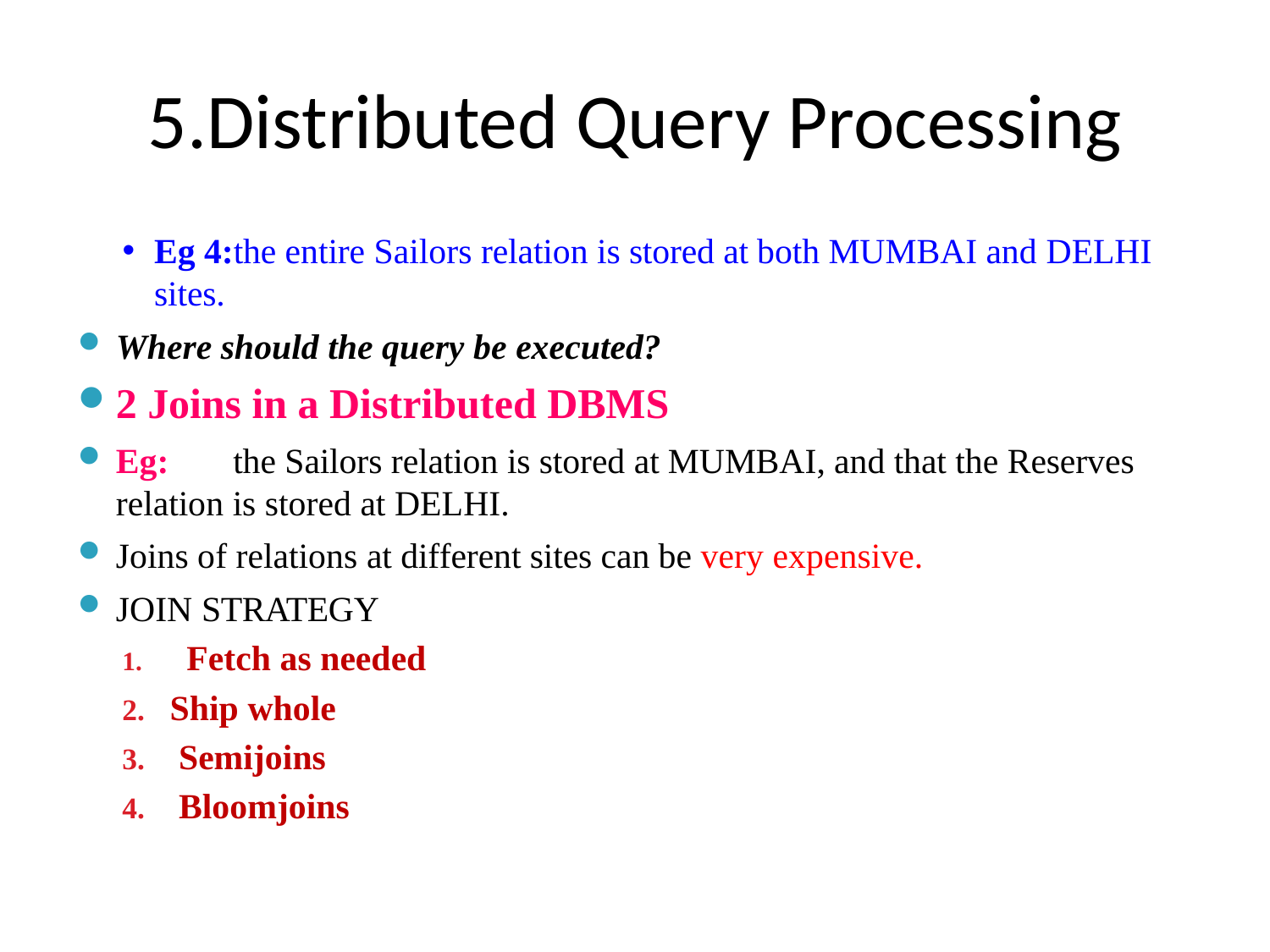

# 5.Distributed Query Processing
Eg 4:the entire Sailors relation is stored at both MUMBAI and DELHI  sites.
Where should the query be executed?
2 Joins in a Distributed DBMS
Eg:	the Sailors relation is stored at MUMBAI, and that the Reserves  relation is stored at DELHI.
Joins of relations at different sites can be very expensive.
JOIN STRATEGY
Fetch as needed
Ship whole
Semijoins
Bloomjoins